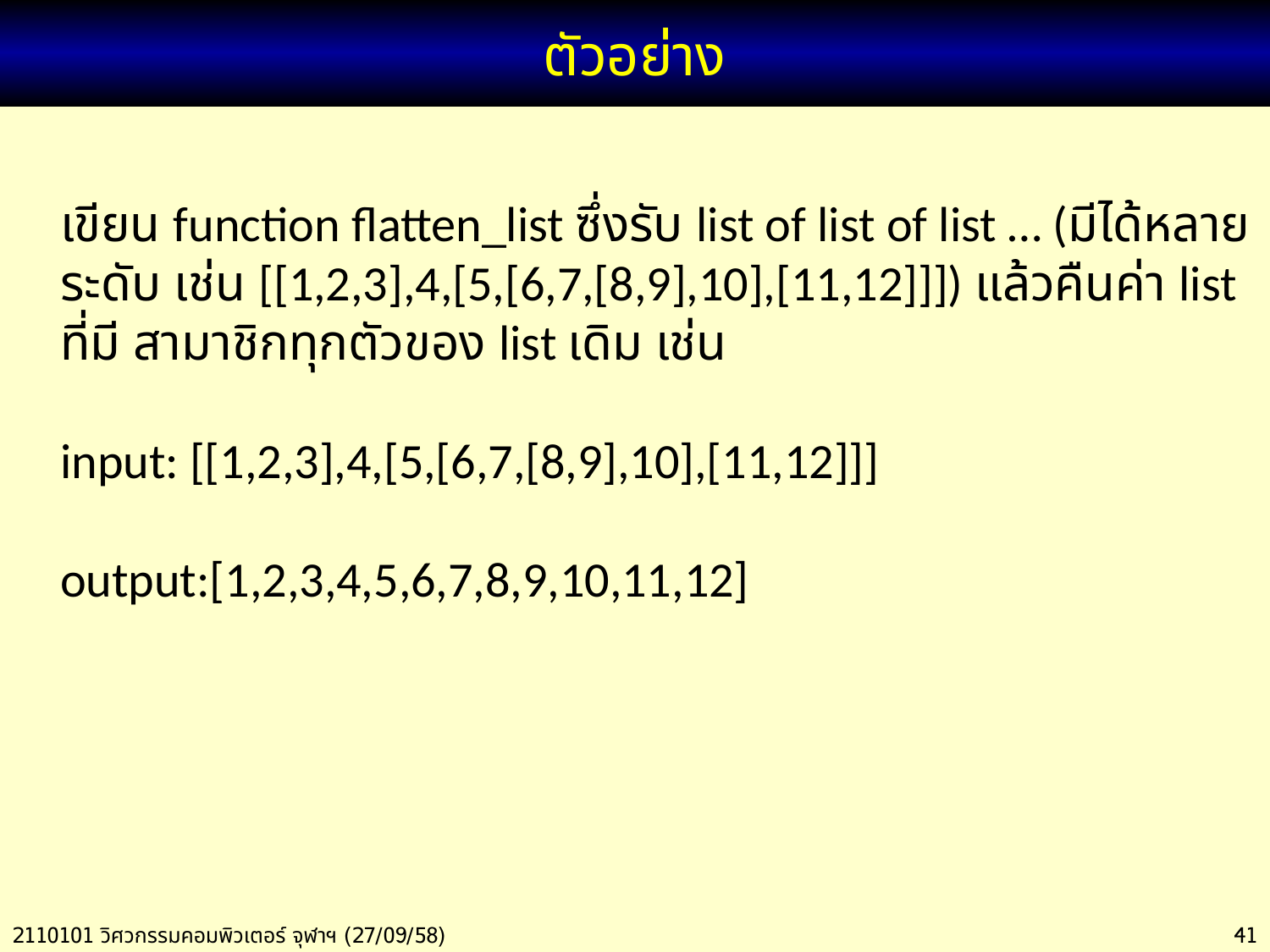

# ตัวอย่าง
เขียน function flatten_list ซึ่งรับ list of list of list … (มีได้หลาย
ระดับ เช่น [[1,2,3],4,[5,[6,7,[8,9],10],[11,12]]]) แล้วคืนค่า list
ที่มี สามาชิกทุกตัวของ list เดิม เช่น

input: [[1,2,3],4,[5,[6,7,[8,9],10],[11,12]]]

output:[1,2,3,4,5,6,7,8,9,10,11,12]